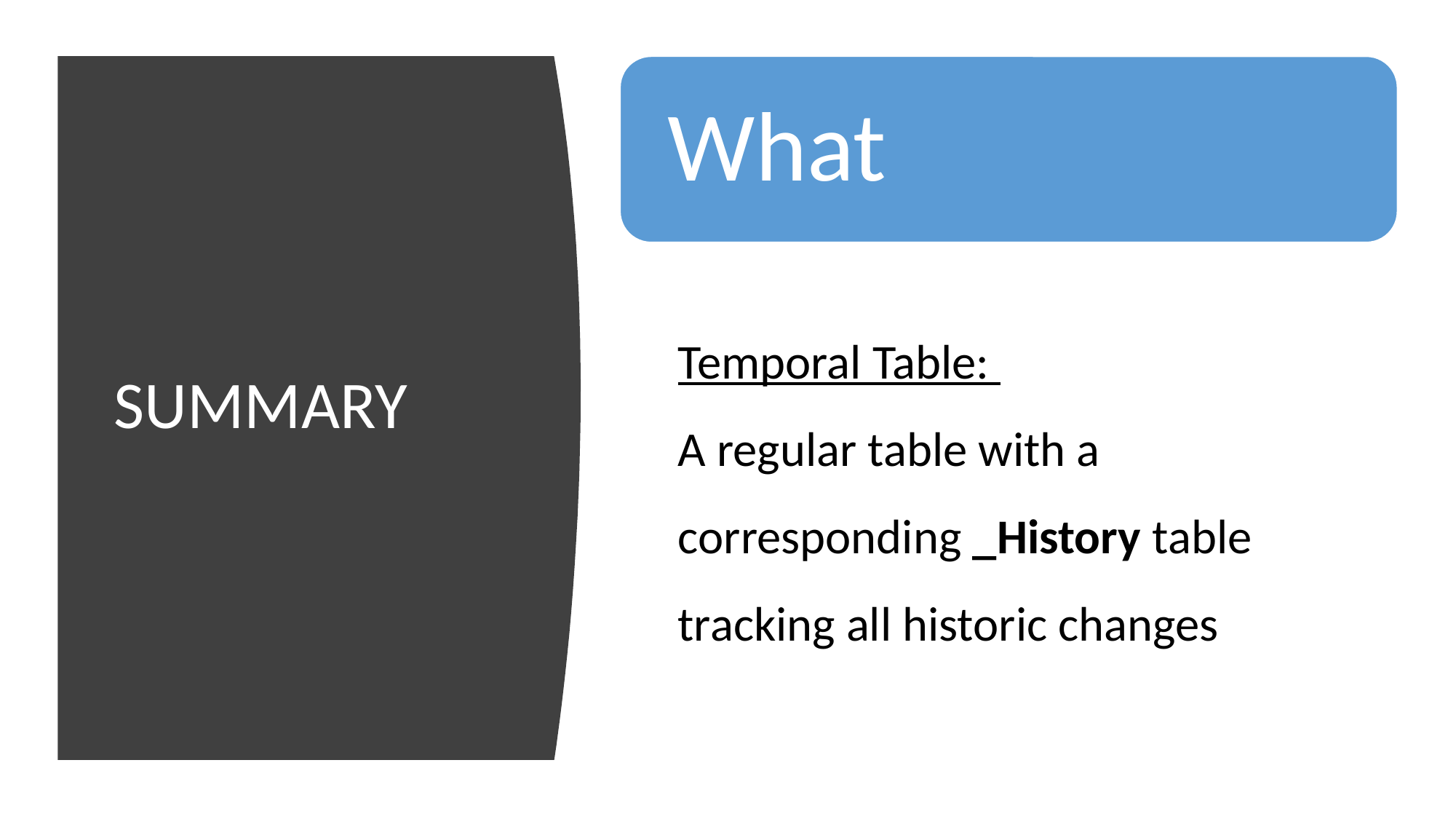

What

# SUMMARY
Temporal Table:
A regular table with a corresponding _History table tracking all historic changes